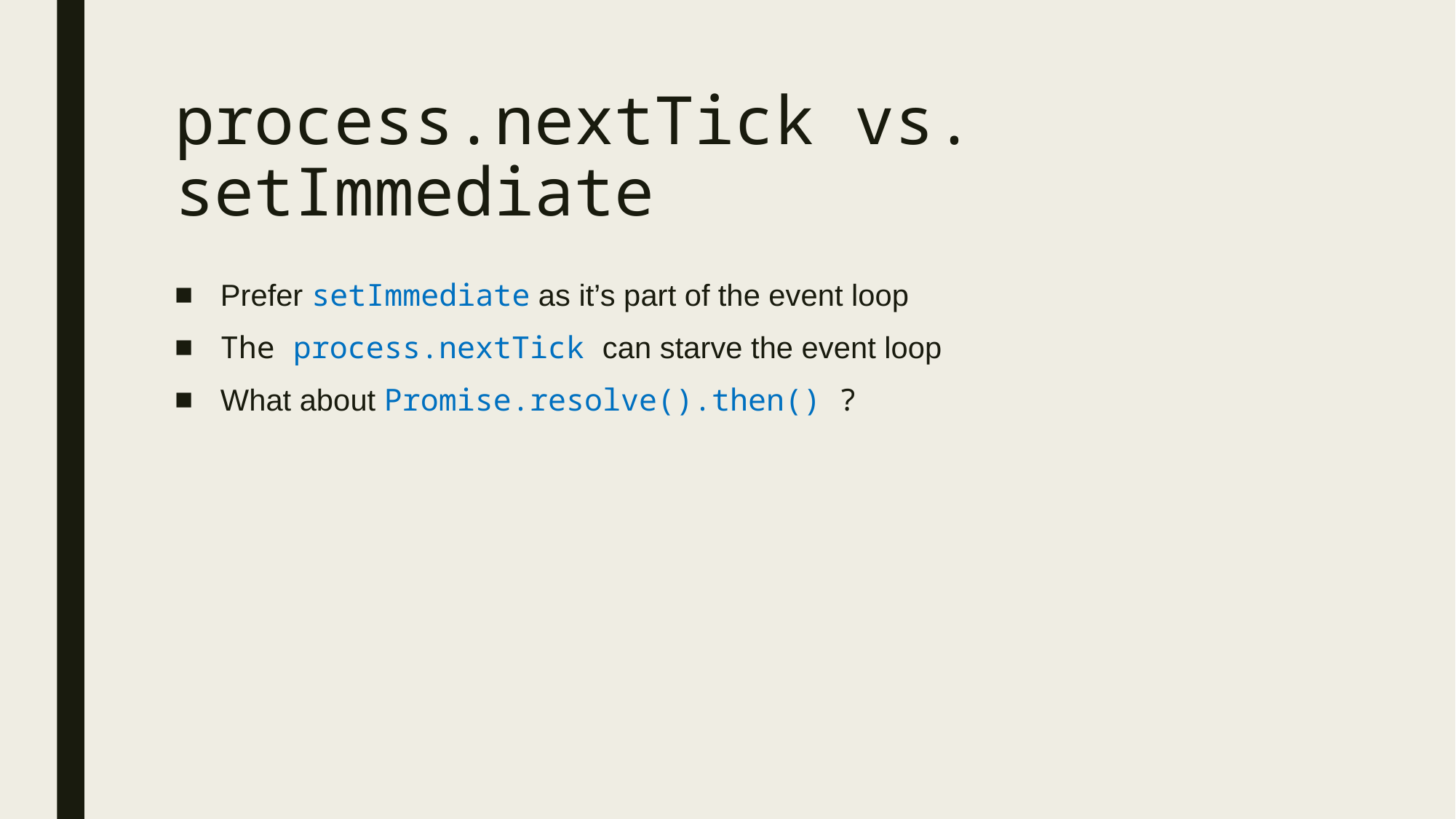

# process.nextTick vs. setImmediate
Prefer setImmediate as it’s part of the event loop
The process.nextTick can starve the event loop
What about Promise.resolve().then() ?